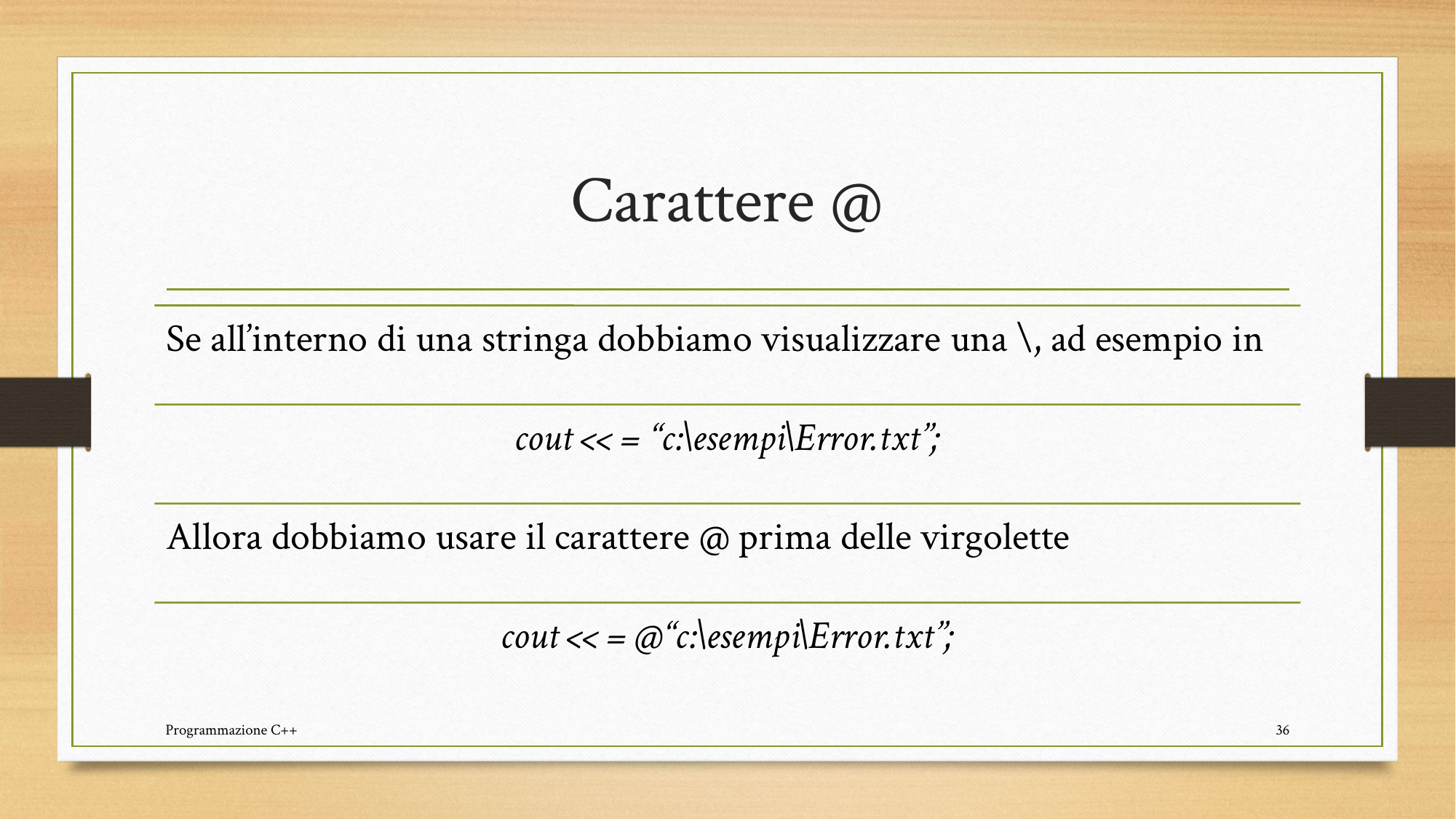

# Carattere @
Se all’interno di una stringa dobbiamo visualizzare una \, ad esempio in
cout << = ‘‘c:\esempi\Error.txt’’;
Allora dobbiamo usare il carattere @ prima delle virgolette
cout << = @‘‘c:\esempi\Error.txt’’;
Programmazione C++
36